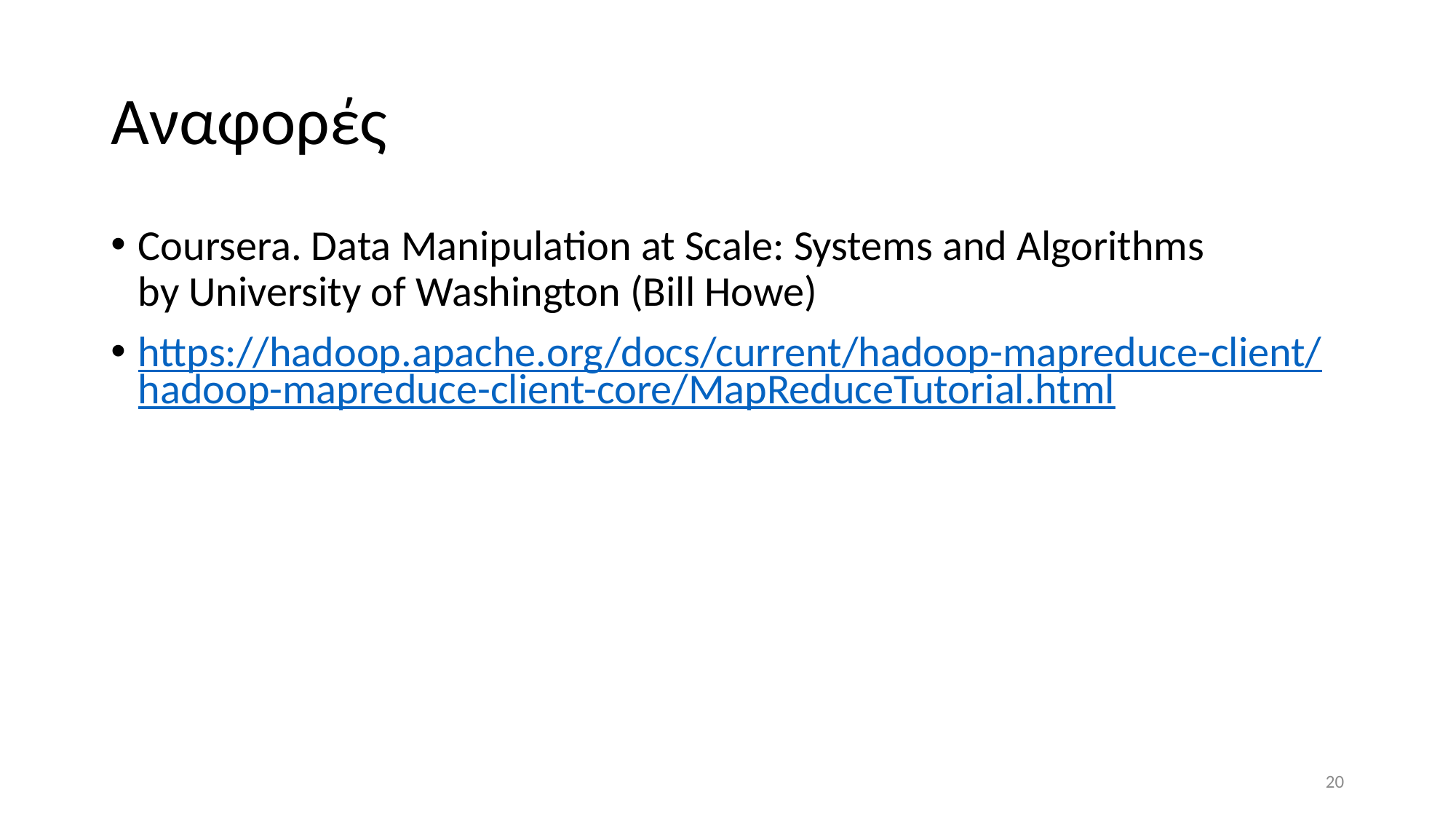

# Αναφορές
Coursera. Data Manipulation at Scale: Systems and Algorithms by University of Washington (Bill Howe)
https://hadoop.apache.org/docs/current/hadoop-mapreduce-client/hadoop-mapreduce-client-core/MapReduceTutorial.html

20